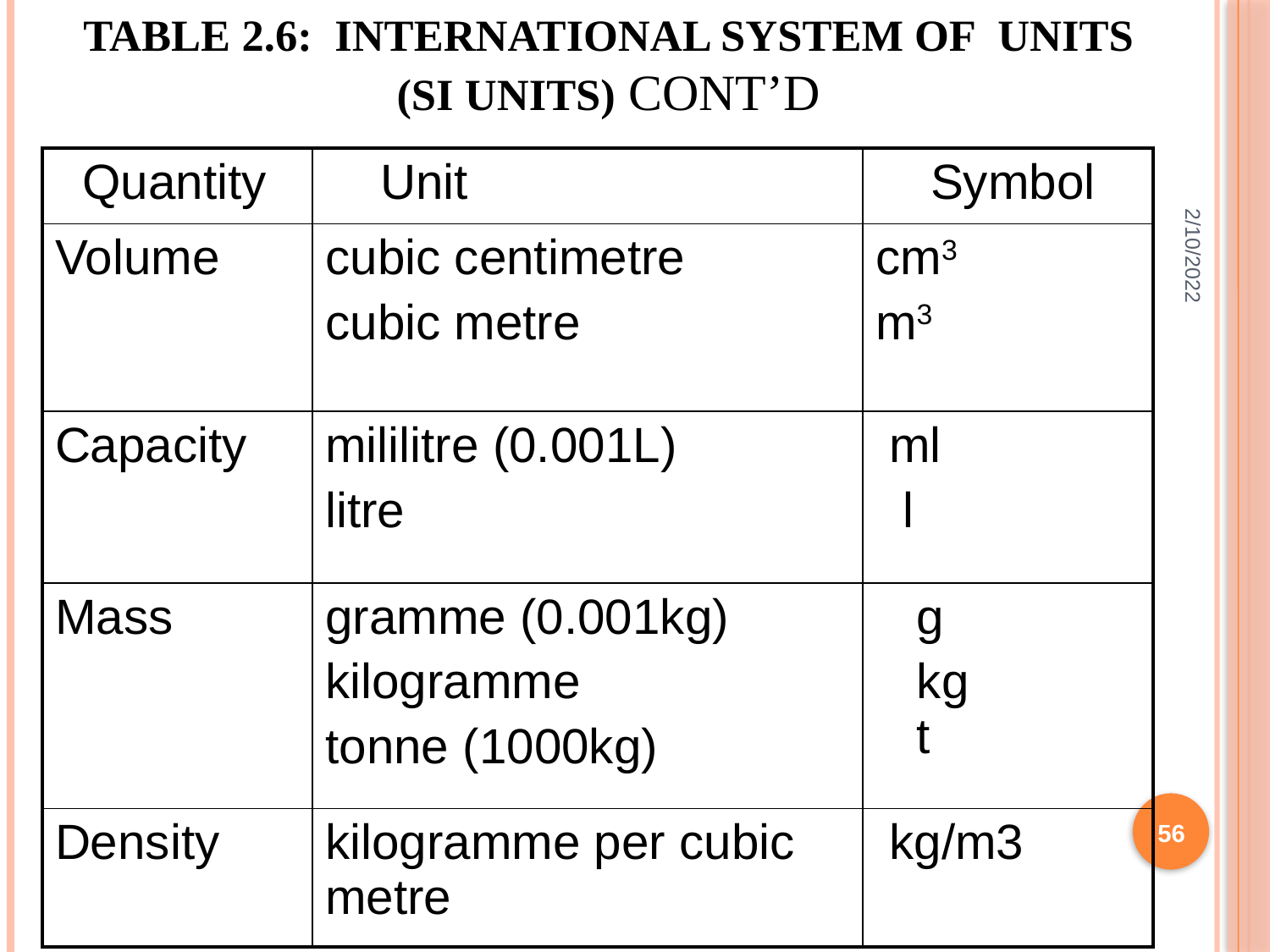

# Table 2.6:  International System of  	Units (SI units) CONT’D
| Quantity | Unit | Symbol |
| --- | --- | --- |
| Volume | cubic centimetre cubic metre | cm3 m3 |
| Capacity | mililitre (0.001L) litre | ml l |
| Mass | gramme (0.001kg) kilogramme tonne (1000kg) | g kg t |
| Density | kilogramme per cubic metre | kg/m3 |
2/10/2022
56